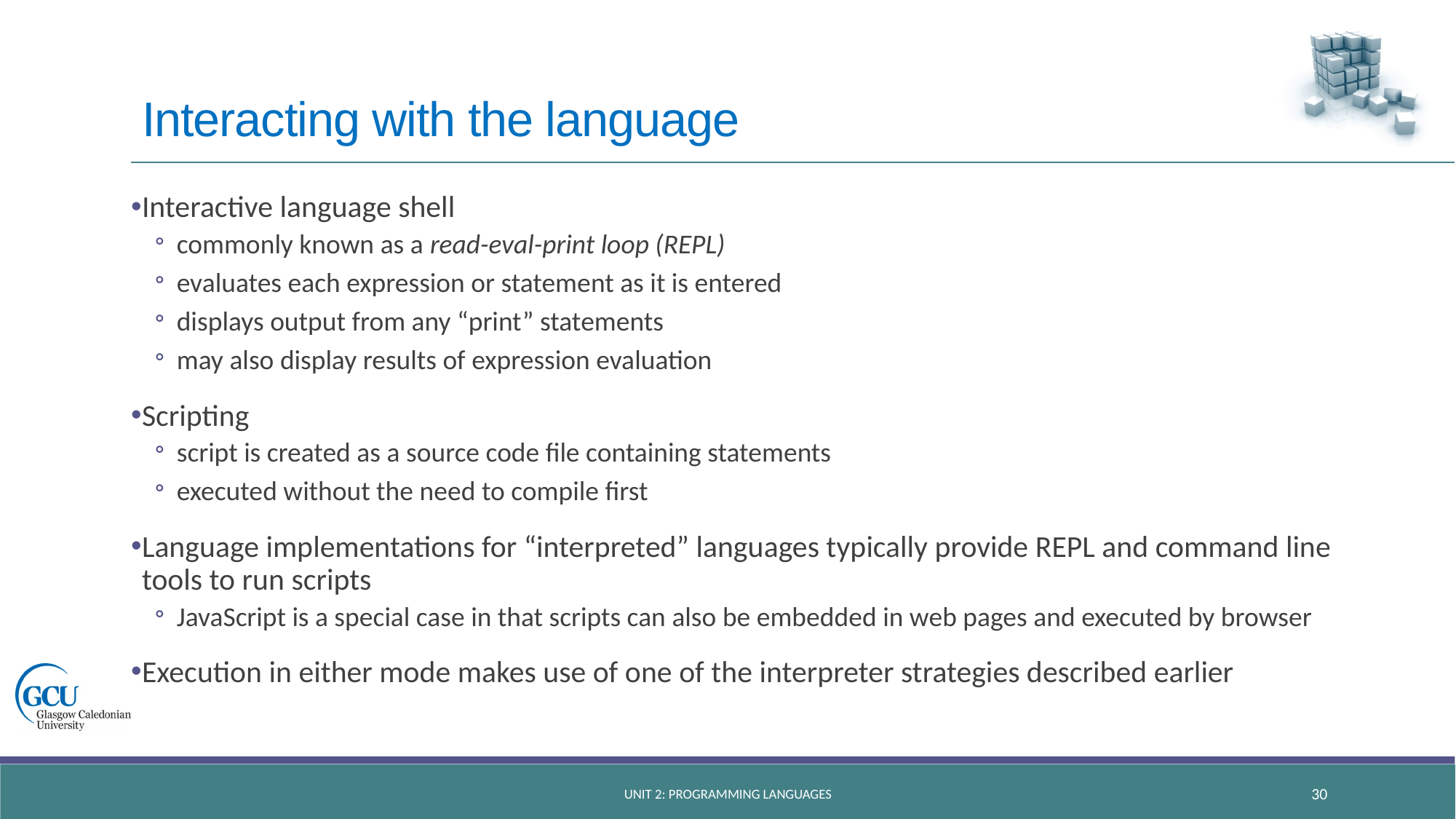

# Interacting with the language
Interactive language shell
commonly known as a read-eval-print loop (REPL)
evaluates each expression or statement as it is entered
displays output from any “print” statements
may also display results of expression evaluation
Scripting
script is created as a source code file containing statements
executed without the need to compile first
Language implementations for “interpreted” languages typically provide REPL and command line tools to run scripts
JavaScript is a special case in that scripts can also be embedded in web pages and executed by browser
Execution in either mode makes use of one of the interpreter strategies described earlier

Unit 2: Programming languages
30